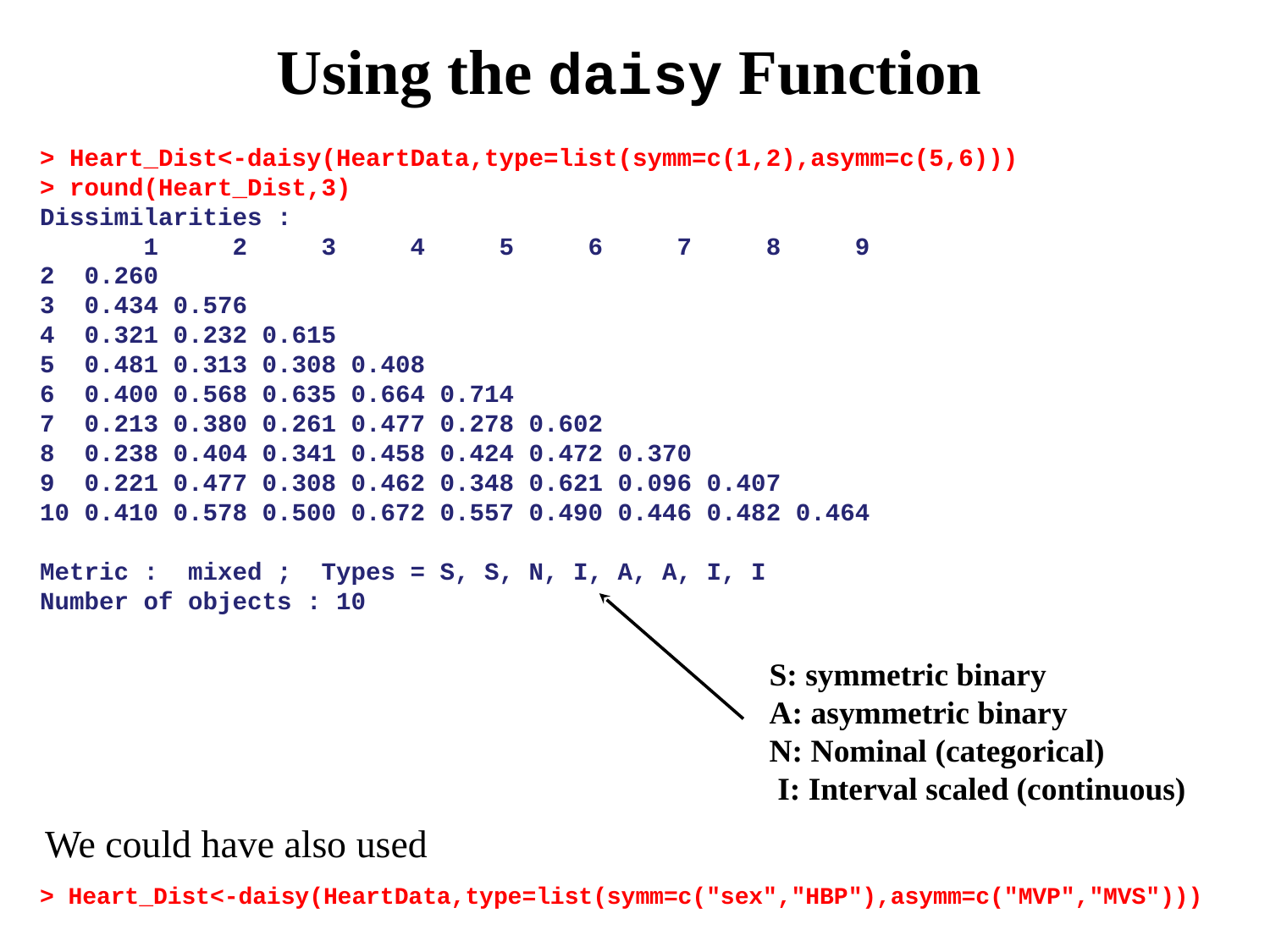

Using the daisy Function
> Heart_Dist<-daisy(HeartData,type=list(symm=c(1,2),asymm=c(5,6)))
> round(Heart_Dist,3)
Dissimilarities :
       1     2     3     4     5     6     7     8     9
2  0.260
3  0.434 0.576
4  0.321 0.232 0.615
5  0.481 0.313 0.308 0.408
6  0.400 0.568 0.635 0.664 0.714
7  0.213 0.380 0.261 0.477 0.278 0.602
8  0.238 0.404 0.341 0.458 0.424 0.472 0.370
9  0.221 0.477 0.308 0.462 0.348 0.621 0.096 0.407
10 0.410 0.578 0.500 0.672 0.557 0.490 0.446 0.482 0.464

Metric :  mixed ;  Types = S, S, N, I, A, A, I, I
Number of objects : 10
S: symmetric binary
A: asymmetric binary
N: Nominal (categorical)
 I: Interval scaled (continuous)
We could have also used
> Heart_Dist<-daisy(HeartData,type=list(symm=c("sex","HBP"),asymm=c("MVP","MVS")))